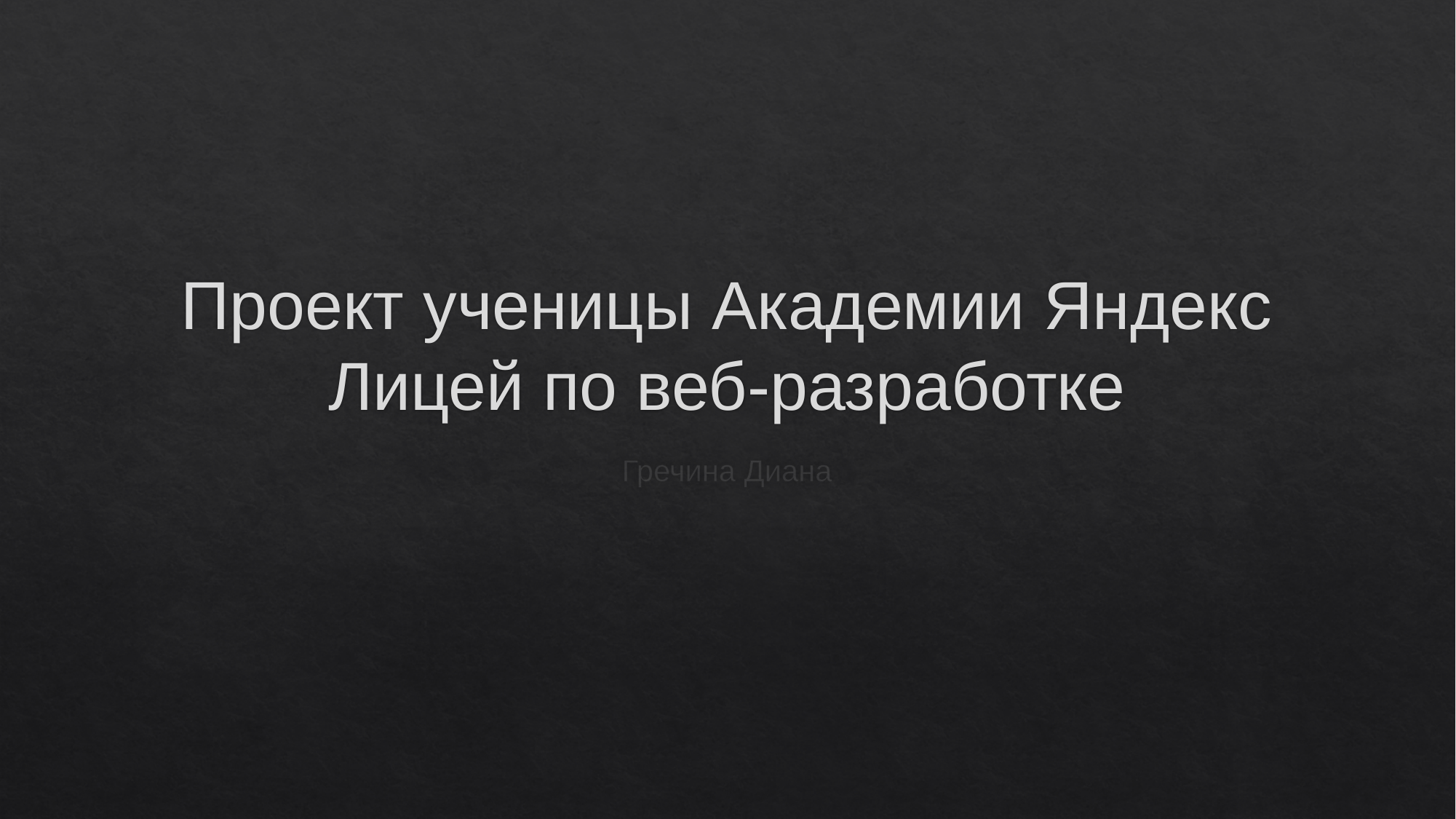

# Проект ученицы Академии Яндекс Лицей по веб-разработке
Гречина Диана